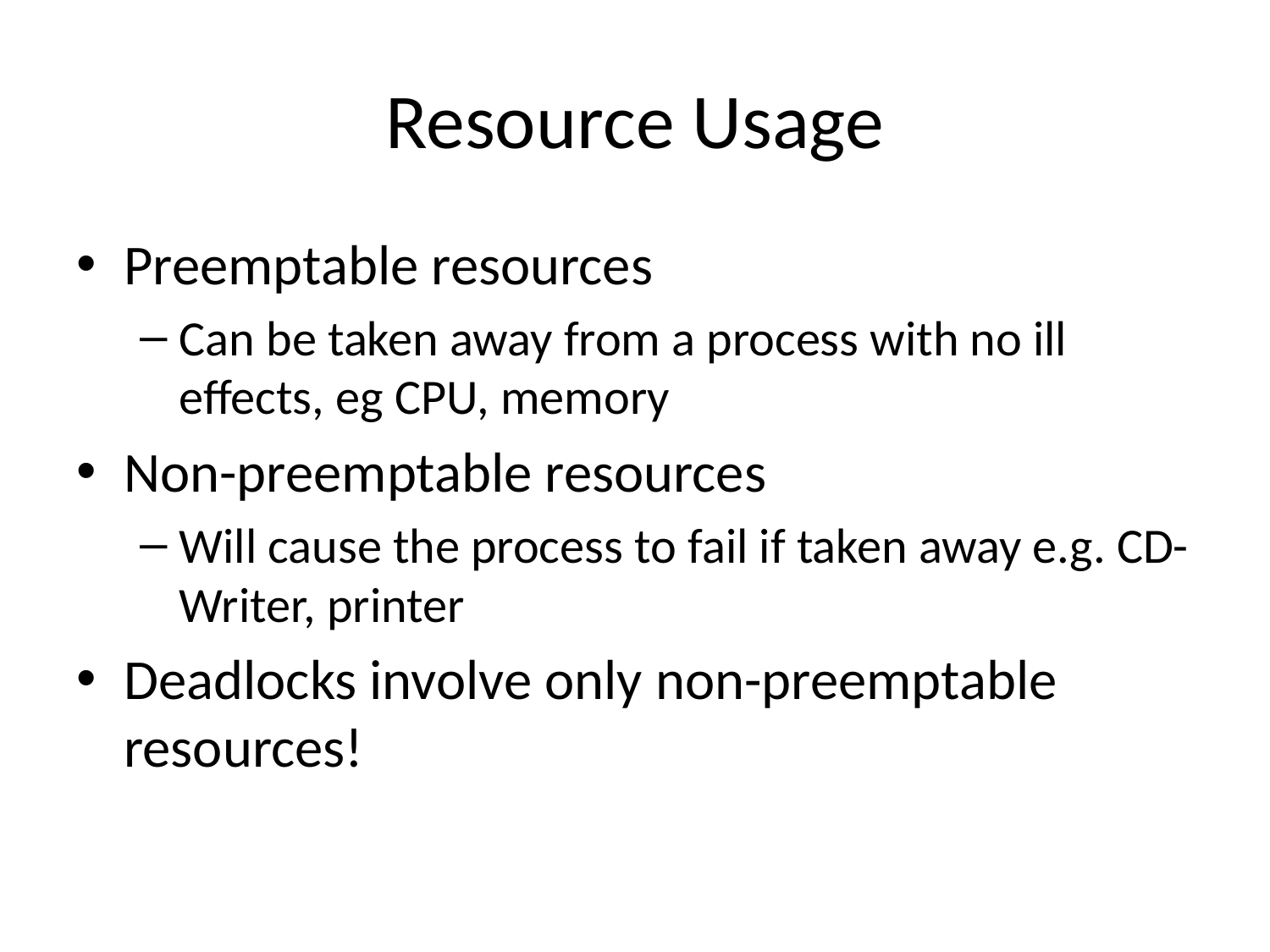

# Resource Usage
Preemptable resources
Can be taken away from a process with no ill effects, eg CPU, memory
Non-preemptable resources
Will cause the process to fail if taken away e.g. CD-Writer, printer
Deadlocks involve only non-preemptable resources!